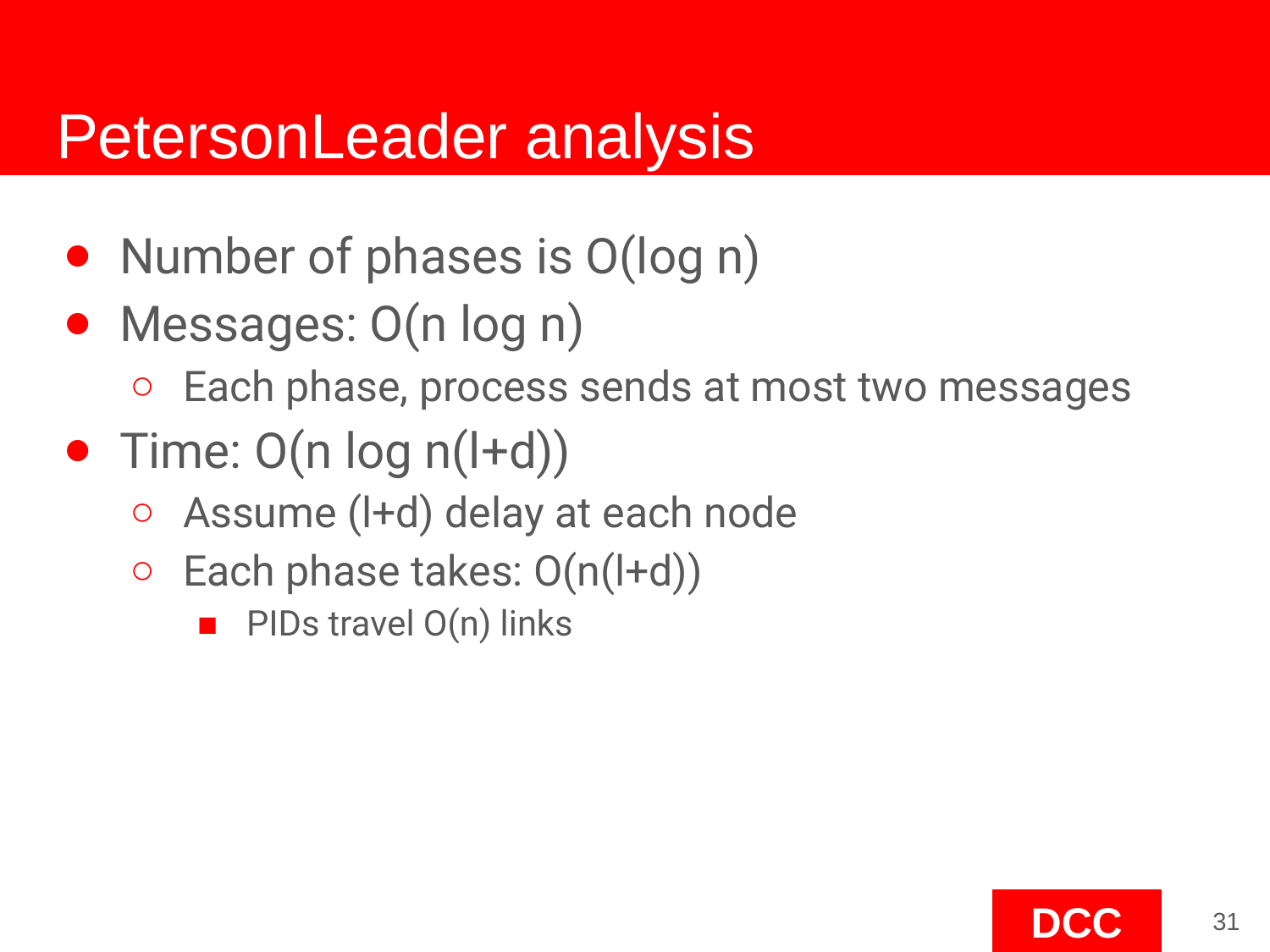

# PetersonLeader analysis

Number of phases is O(log n)
Messages: O(n log n)
Each phase, process sends at most two messages
Time: O(n log n(l+d))
Assume (l+d) delay at each node
Each phase takes: O(n(l+d))
PIDs travel O(n) links
31